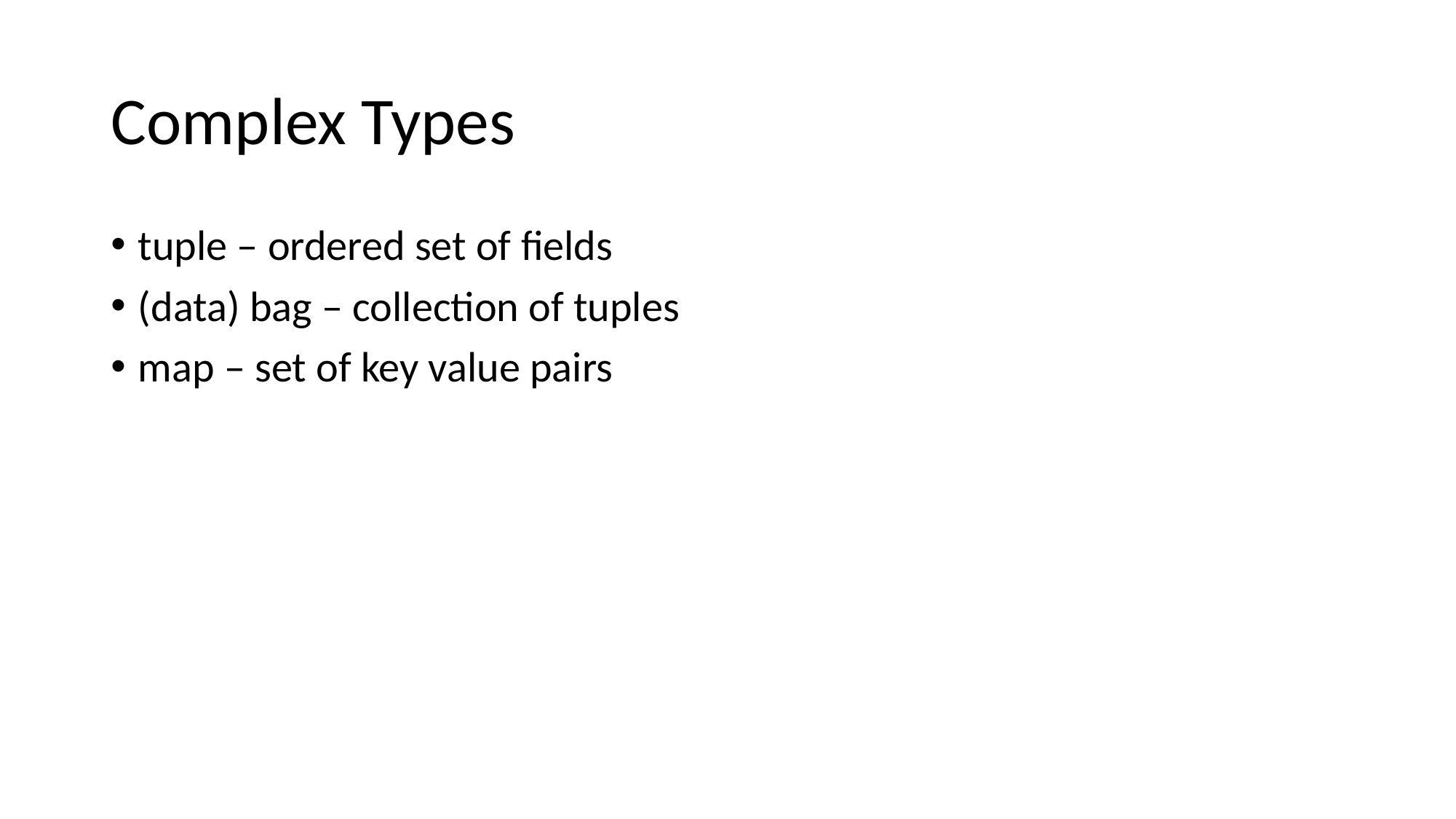

# Complex Types
tuple – ordered set of fields
(data) bag – collection of tuples
map – set of key value pairs